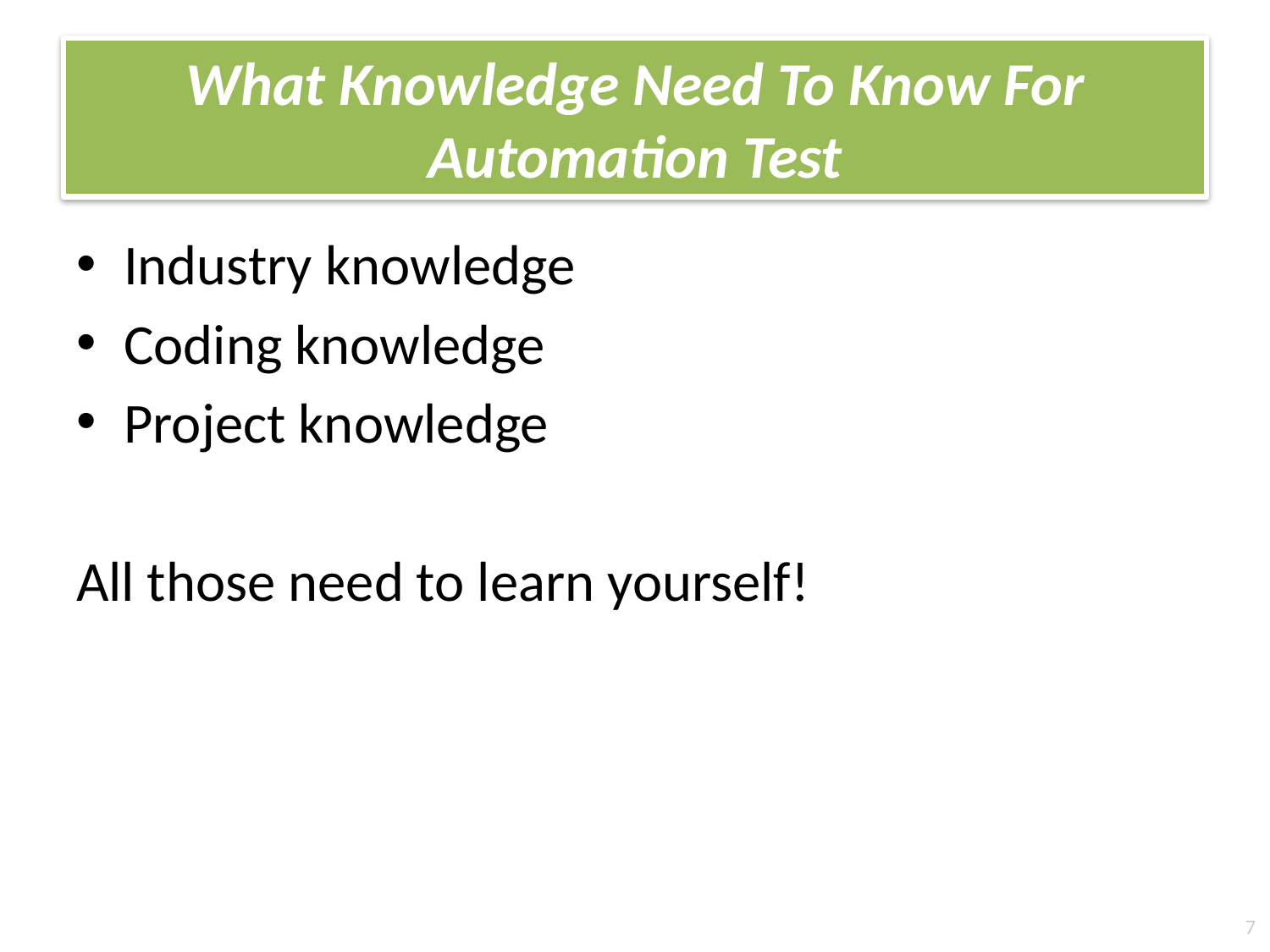

# What Knowledge Need To Know For Automation Test
Industry knowledge
Coding knowledge
Project knowledge

All those need to learn yourself!

7